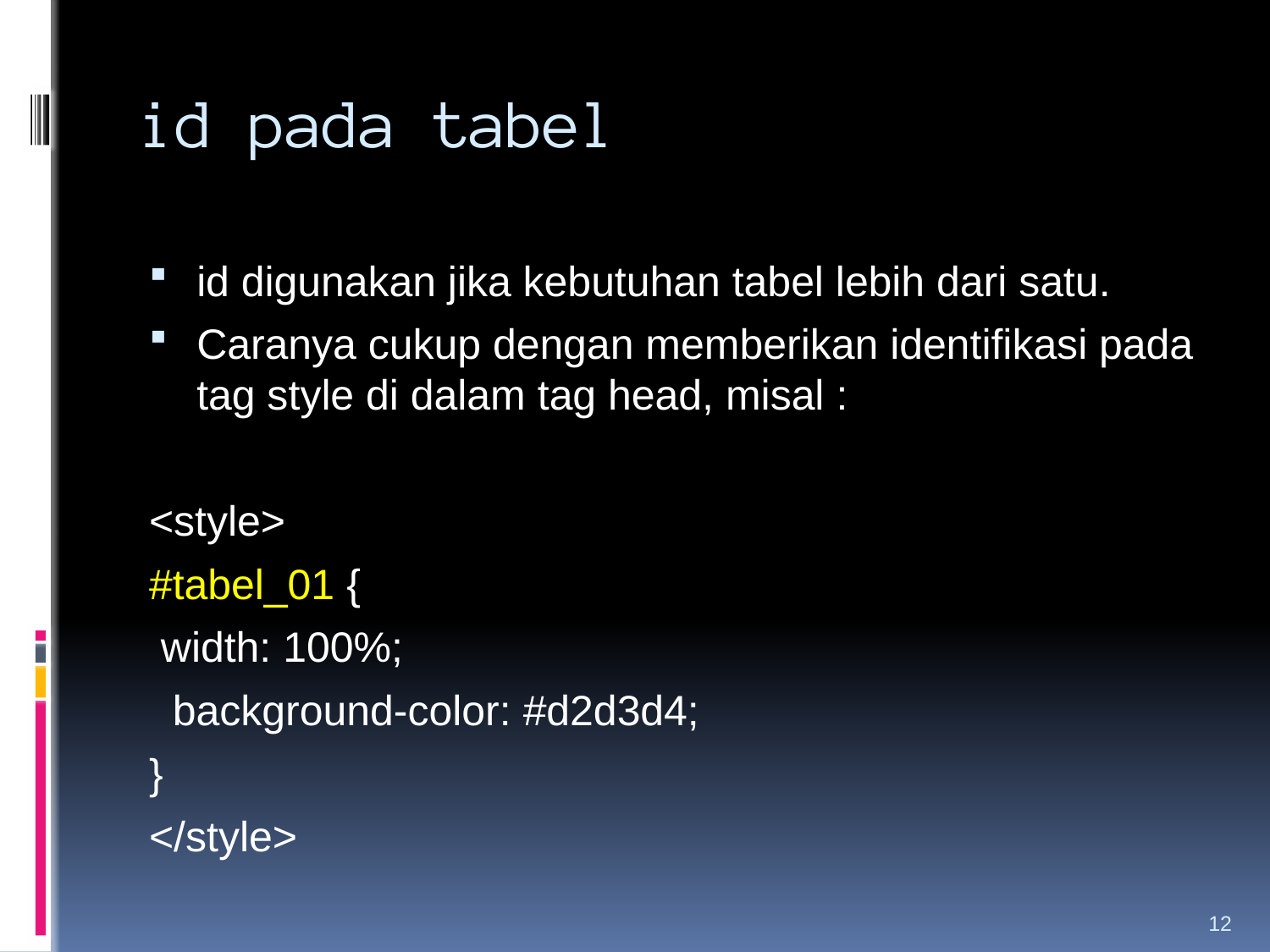

# id pada tabel
id digunakan jika kebutuhan tabel lebih dari satu.
Caranya cukup dengan memberikan identifikasi pada tag style di dalam tag head, misal :

<style>
#tabel_01 {
 width: 100%;
  background-color: #d2d3d4;
}
</style>
12